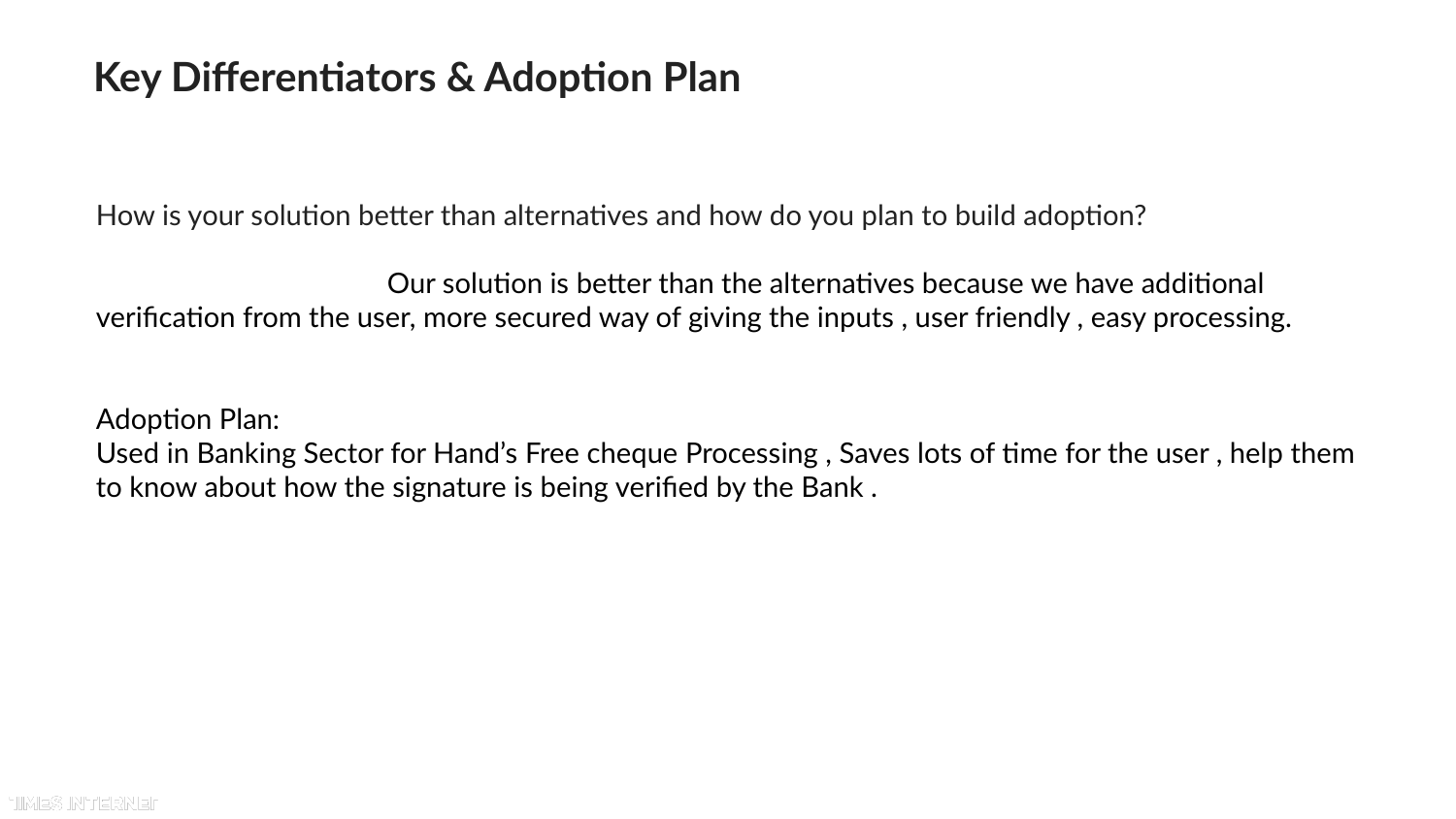

# Key Differentiators & Adoption Plan
How is your solution better than alternatives and how do you plan to build adoption?

		Our solution is better than the alternatives because we have additional verification from the user, more secured way of giving the inputs , user friendly , easy processing.

Adoption Plan:
Used in Banking Sector for Hand’s Free cheque Processing , Saves lots of time for the user , help them to know about how the signature is being verified by the Bank .